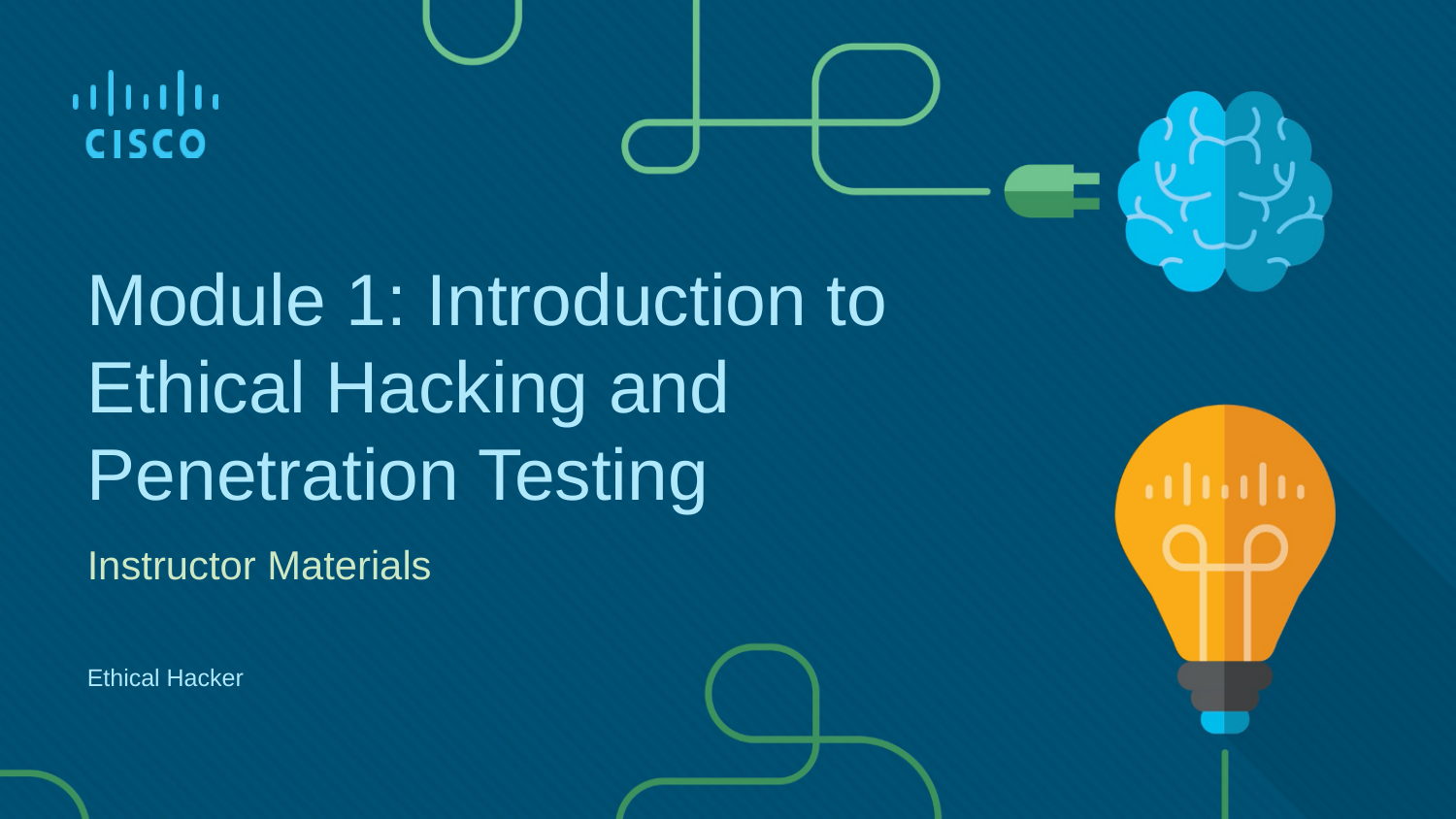

Module 1: Introduction to Ethical Hacking and Penetration Testing
Instructor Materials
Ethical Hacker